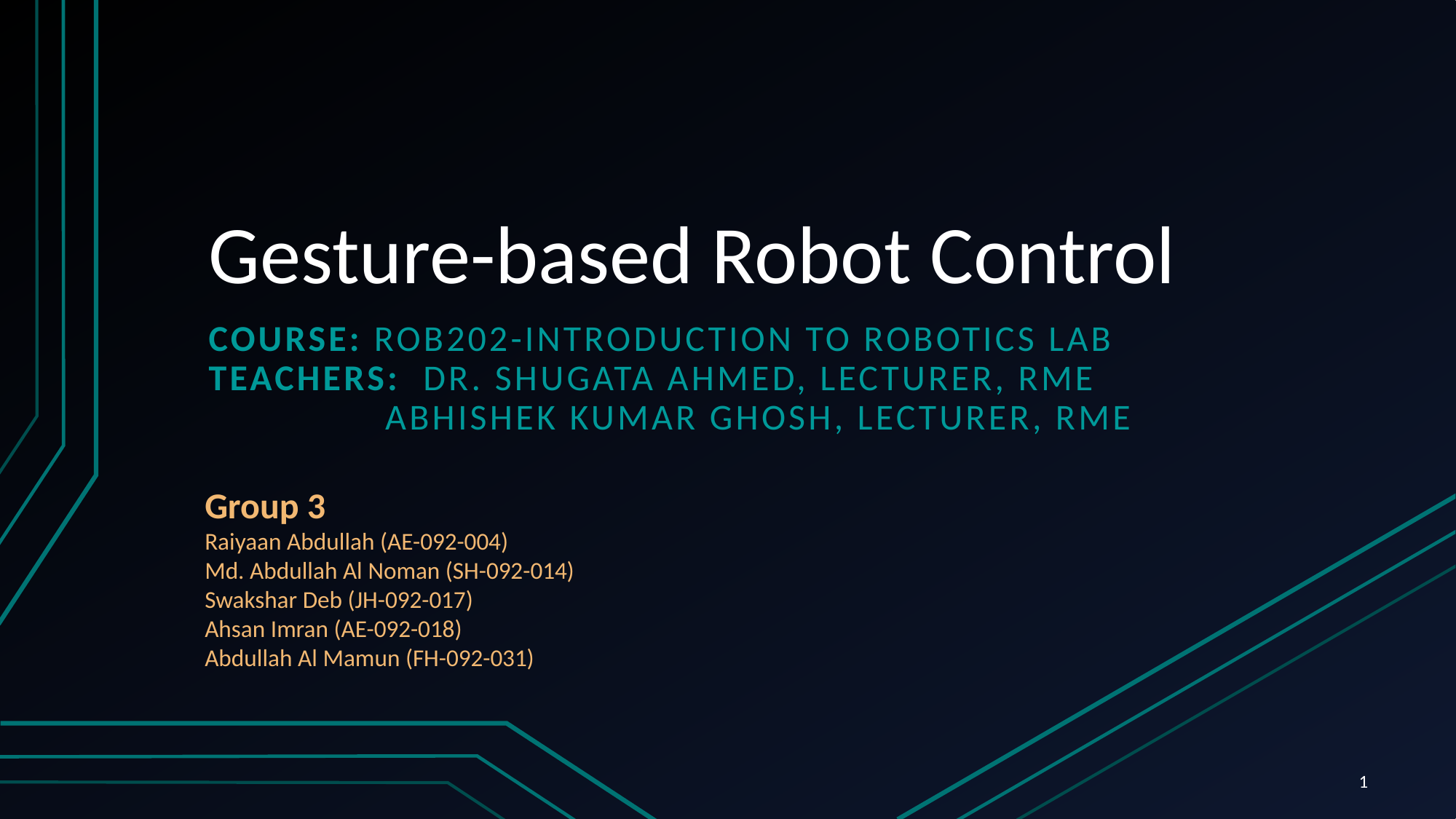

# Gesture-based Robot Control
COURSE: ROB202-INTRODUCTION TO ROBOTICS Lab
Teachers:  Dr. Shugata ahmed, lecturer, rme
	      Abhishek Kumar Ghosh, lecturer, RME
Group 3
Raiyaan Abdullah (AE-092-004)
Md. Abdullah Al Noman (SH-092-014)
Swakshar Deb (JH-092-017)
Ahsan Imran (AE-092-018)
Abdullah Al Mamun (FH-092-031)
1